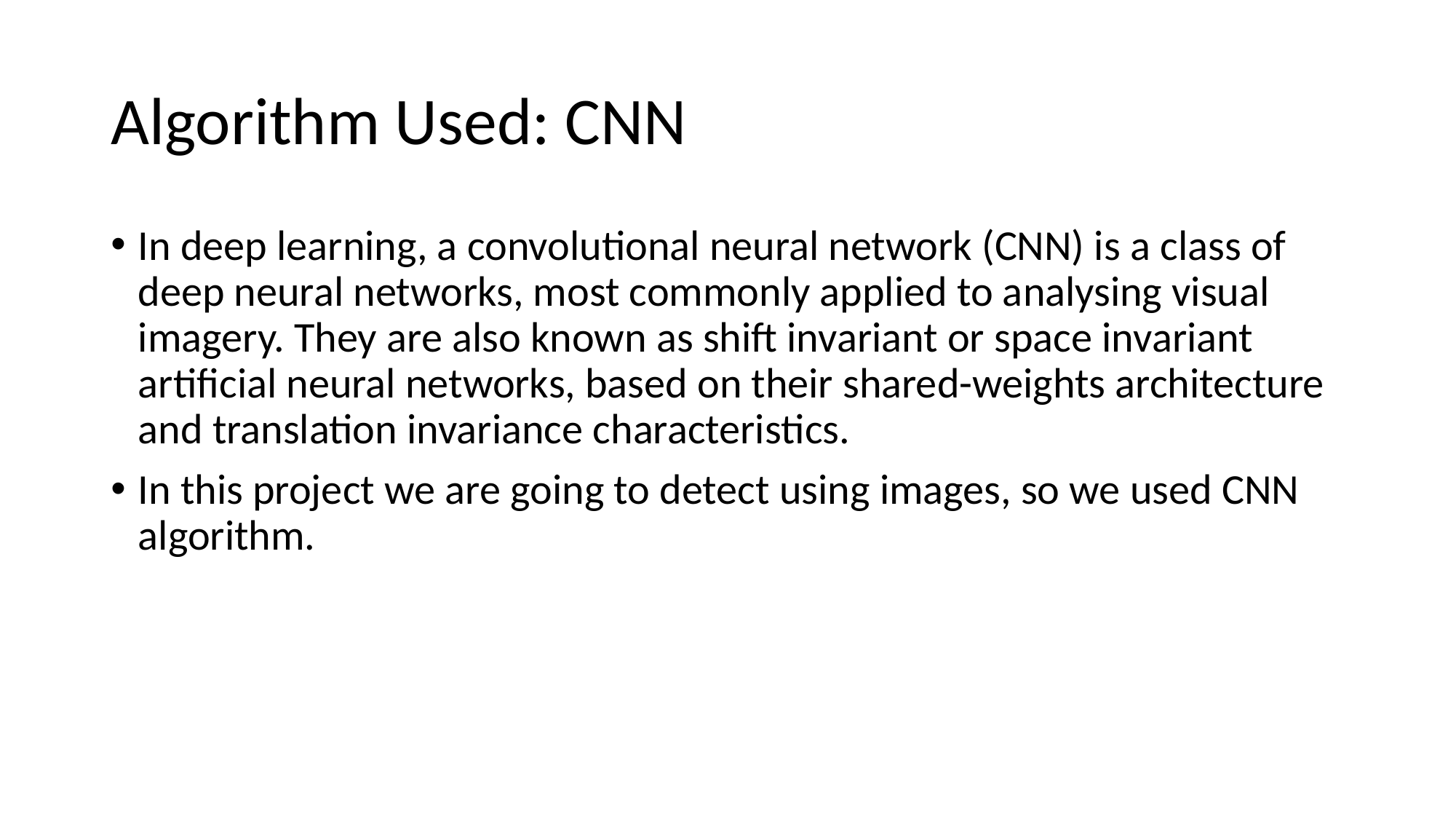

# Algorithm Used: CNN
In deep learning, a convolutional neural network (CNN) is a class of deep neural networks, most commonly applied to analysing visual imagery. They are also known as shift invariant or space invariant artificial neural networks, based on their shared-weights architecture and translation invariance characteristics.
In this project we are going to detect using images, so we used CNN algorithm.